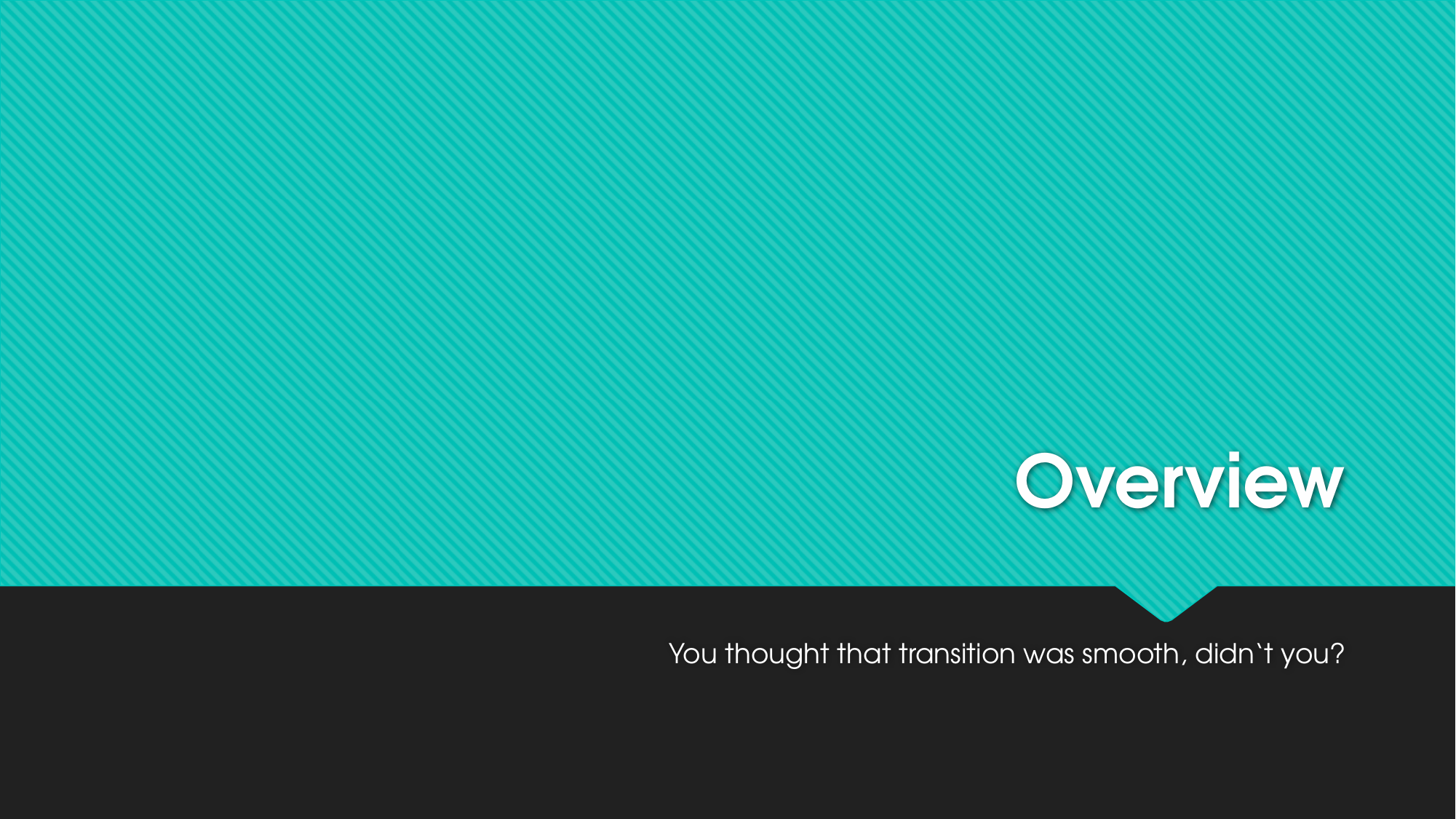

# Overview
You thought that transition was smooth, didn‘t you?